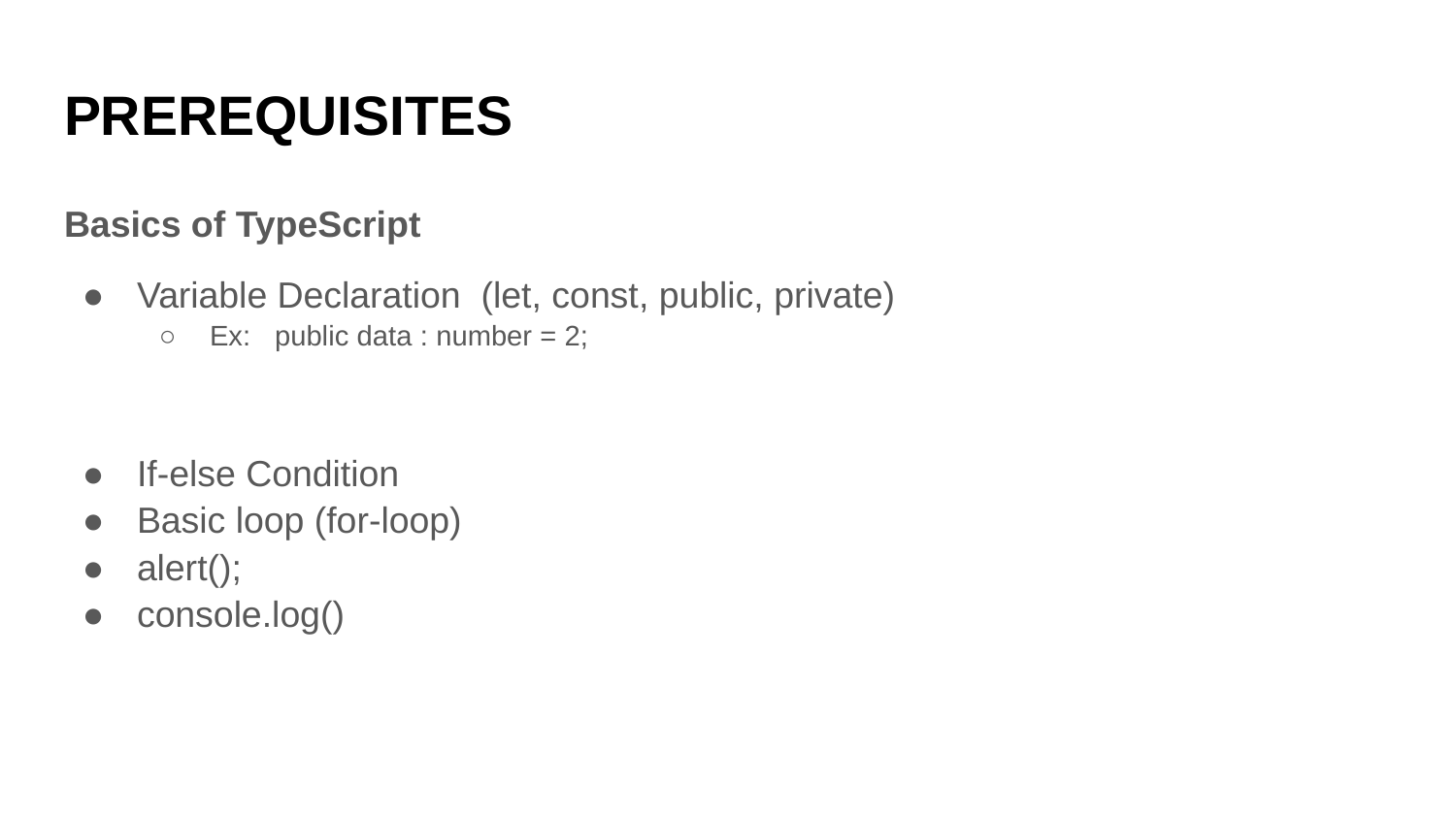

# PREREQUISITES
Basics of TypeScript
Variable Declaration  (let, const, public, private)
Ex:   public data : number = 2;

If-else Condition
Basic loop (for-loop)
alert();
console.log()